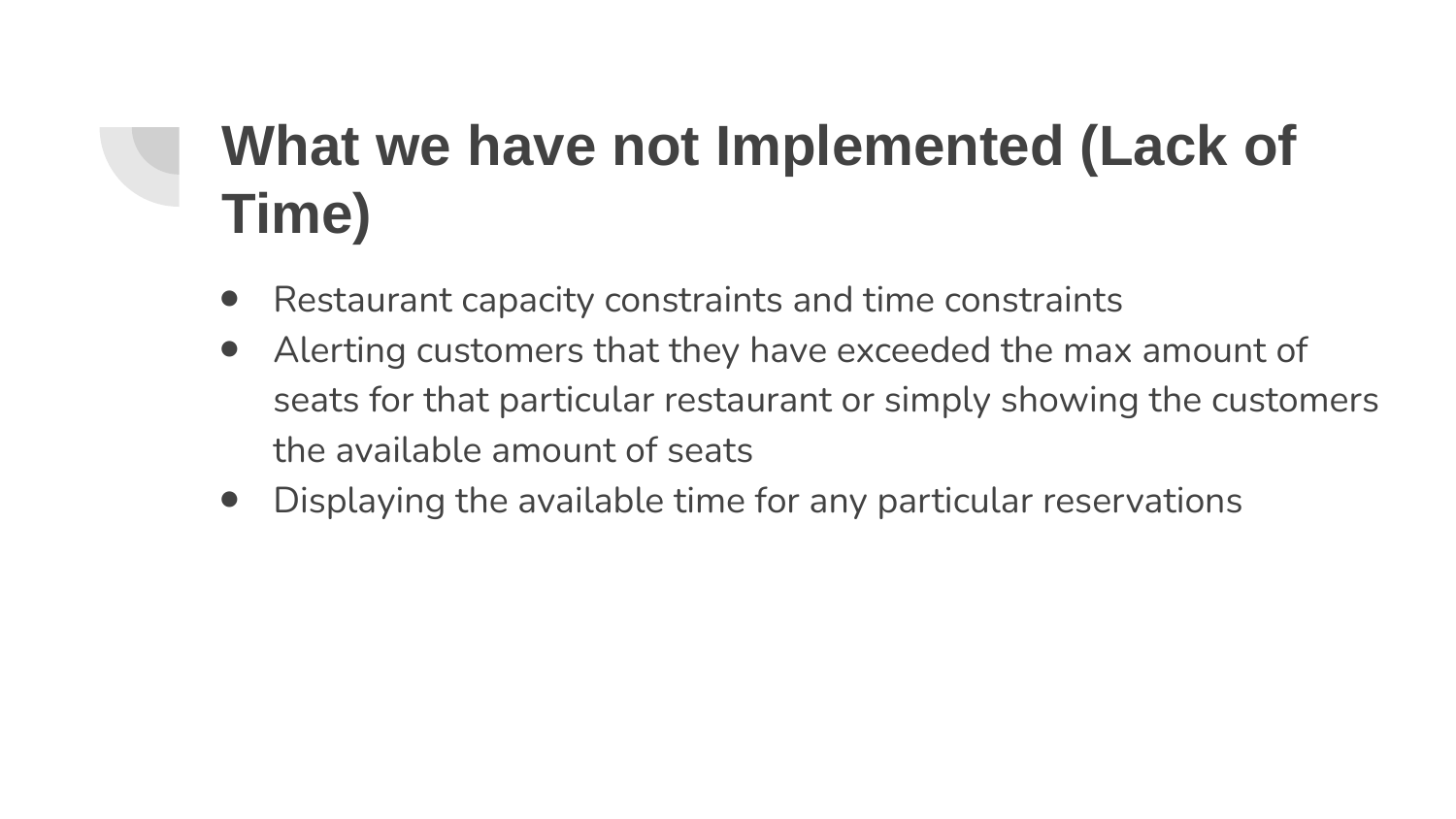

# What we have not Implemented (Lack of Time)
Restaurant capacity constraints and time constraints
Alerting customers that they have exceeded the max amount of seats for that particular restaurant or simply showing the customers the available amount of seats
Displaying the available time for any particular reservations